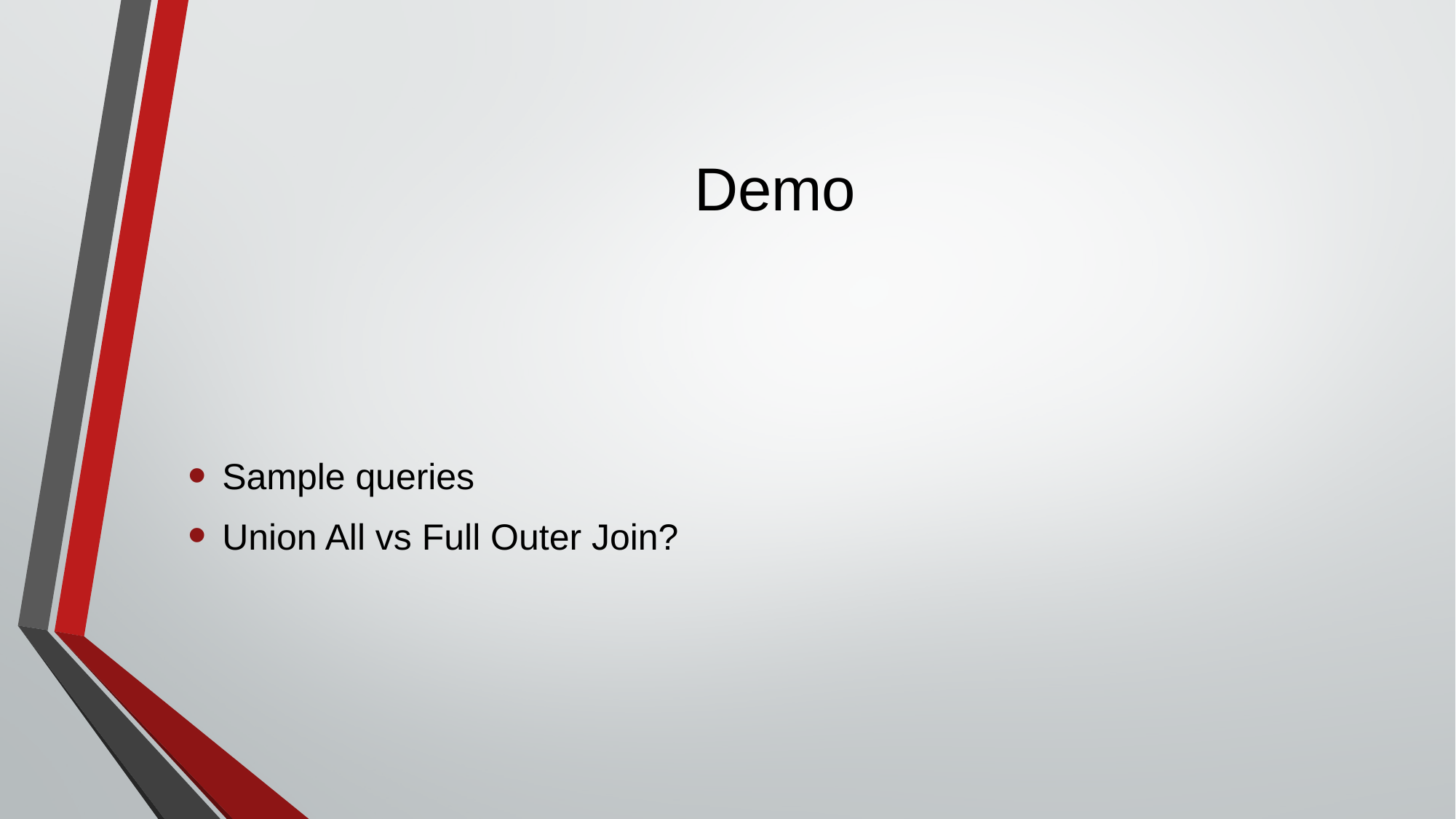

# Demo
Sample queries
Union All vs Full Outer Join?